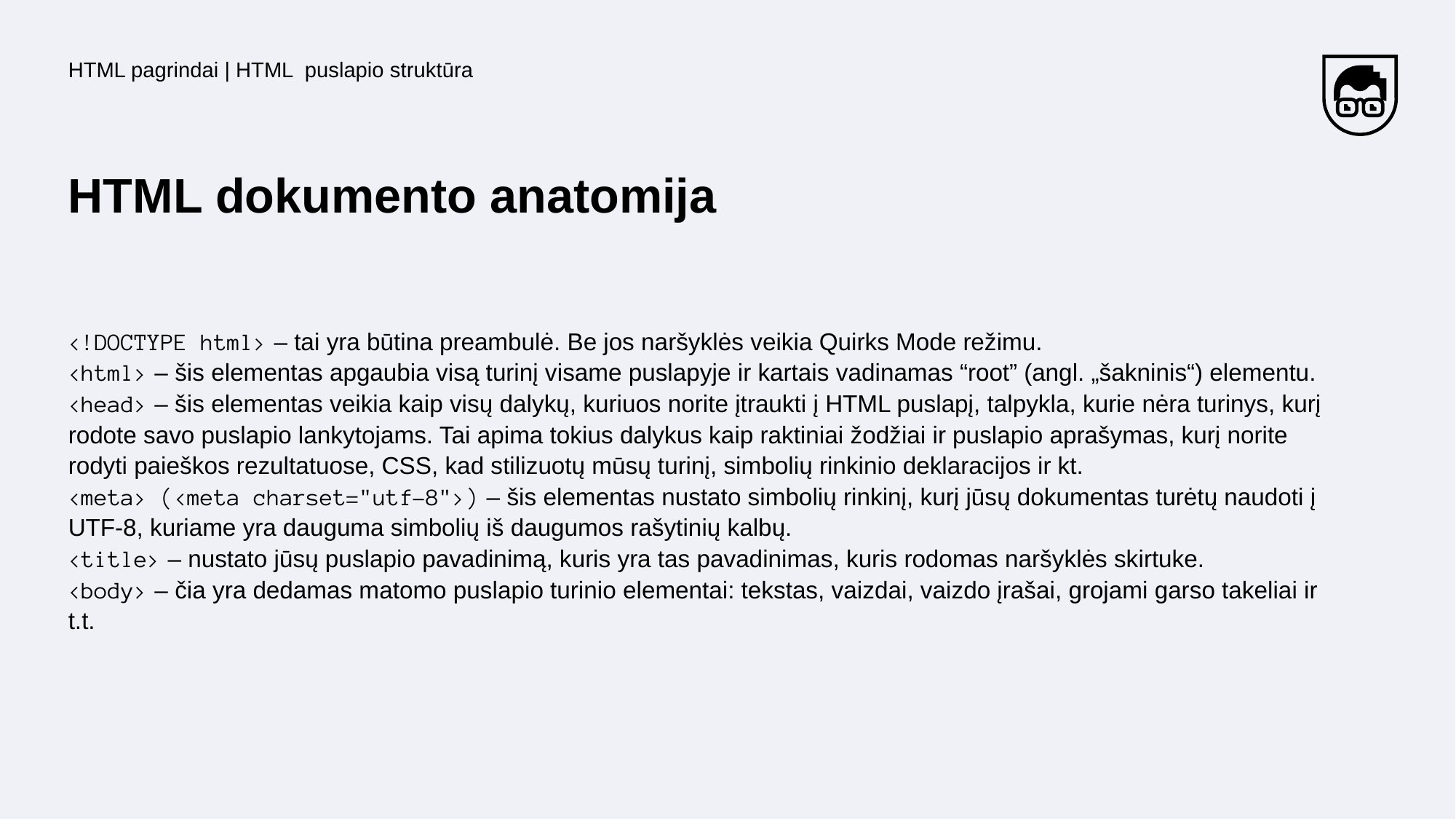

HTML pagrindai | HTML  puslapio struktūra
# HTML dokumento anatomija

<!DOCTYPE html> – tai yra būtina preambulė. Be jos naršyklės veikia Quirks Mode režimu.
<html> – šis elementas apgaubia visą turinį visame puslapyje ir kartais vadinamas “root” (angl. „šakninis“) elementu.
<head> – šis elementas veikia kaip visų dalykų, kuriuos norite įtraukti į HTML puslapį, talpykla, kurie nėra turinys, kurį rodote savo puslapio lankytojams. Tai apima tokius dalykus kaip raktiniai žodžiai ir puslapio aprašymas, kurį norite rodyti paieškos rezultatuose, CSS, kad stilizuotų mūsų turinį, simbolių rinkinio deklaracijos ir kt.
<meta> (<meta charset="utf-8">) – šis elementas nustato simbolių rinkinį, kurį jūsų dokumentas turėtų naudoti į UTF-8, kuriame yra dauguma simbolių iš daugumos rašytinių kalbų.
<title> – nustato jūsų puslapio pavadinimą, kuris yra tas pavadinimas, kuris rodomas naršyklės skirtuke.
<body> – čia yra dedamas matomo puslapio turinio elementai: tekstas, vaizdai, vaizdo įrašai, grojami garso takeliai ir t.t.